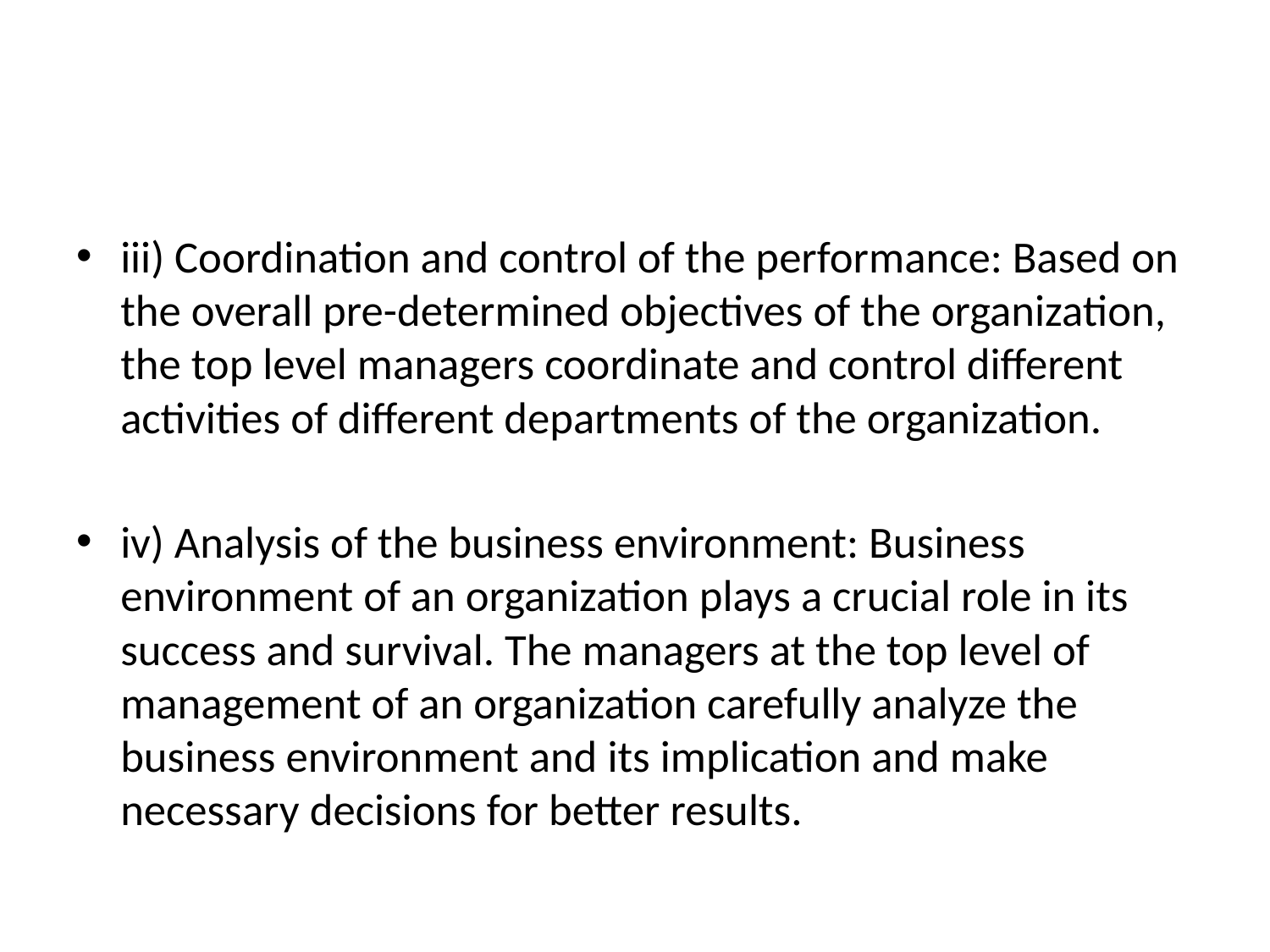

#
iii) Coordination and control of the performance: Based on the overall pre-determined objectives of the organization, the top level managers coordinate and control different activities of different departments of the organization.

iv) Analysis of the business environment: Business environment of an organization plays a crucial role in its success and survival. The managers at the top level of management of an organization carefully analyze the business environment and its implication and make necessary decisions for better results.